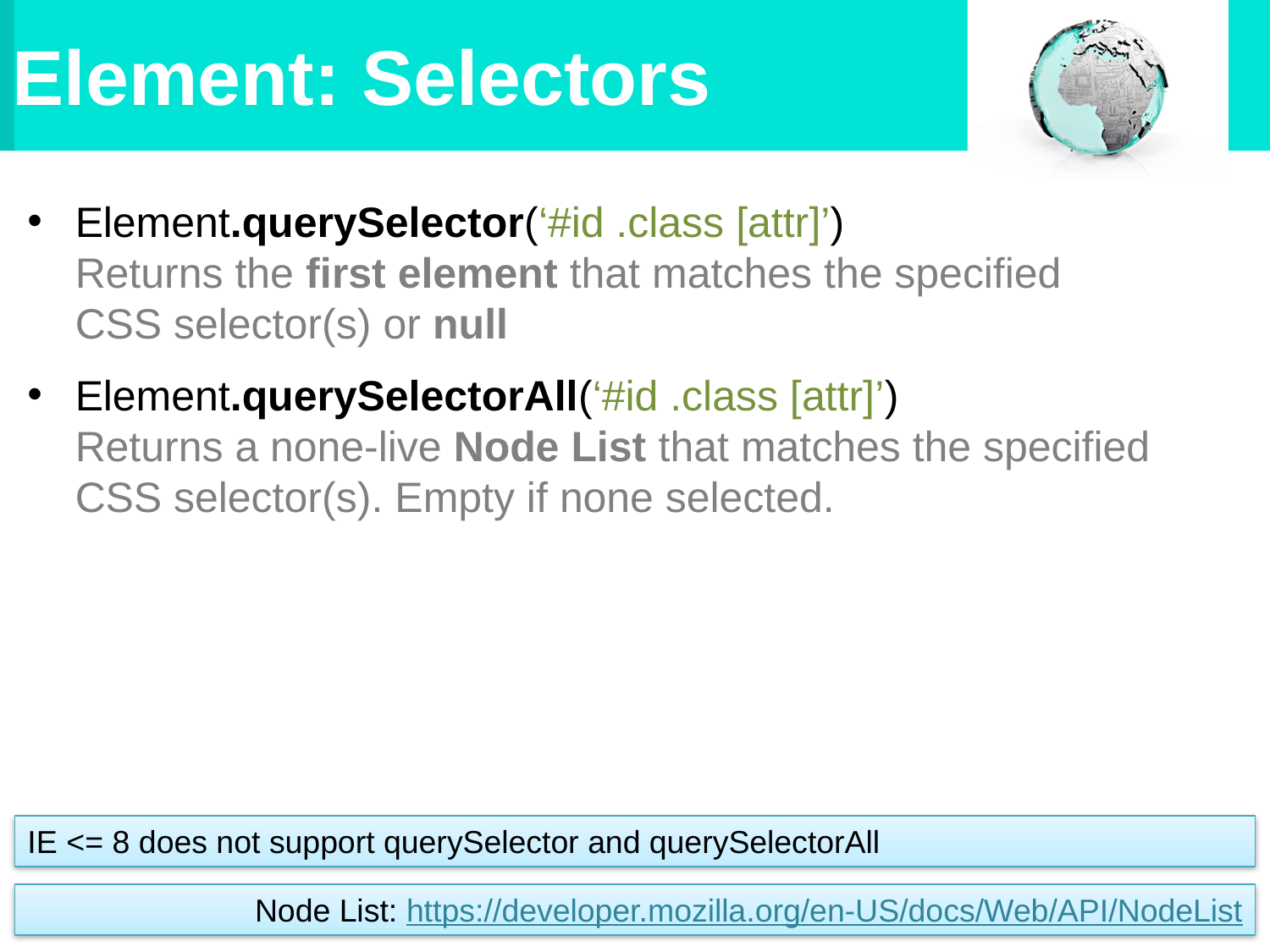

# Element: Selectors
Element.querySelector(‘#id .class [attr]’)
Returns the first element that matches the specified
CSS selector(s) or null
Element.querySelectorAll(‘#id .class [attr]’)
Returns a none-live Node List that matches the specified
CSS selector(s). Empty if none selected.
IE <= 8 does not support querySelector and querySelectorAll
Node List: https://developer.mozilla.org/en-US/docs/Web/API/NodeList